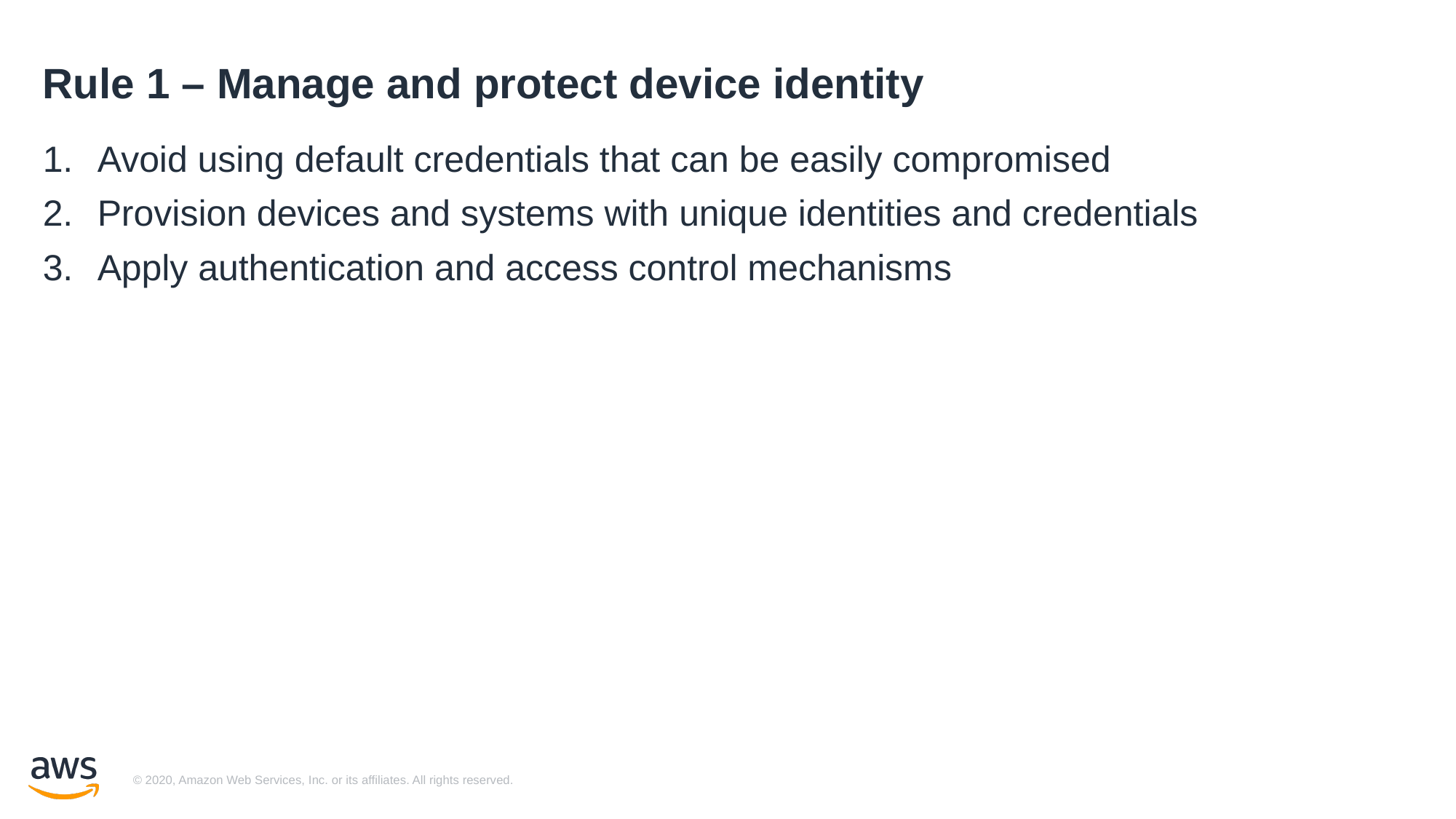

# Rule 1 – Manage and protect device identity
Avoid using default credentials that can be easily compromised
Provision devices and systems with unique identities and credentials
Apply authentication and access control mechanisms